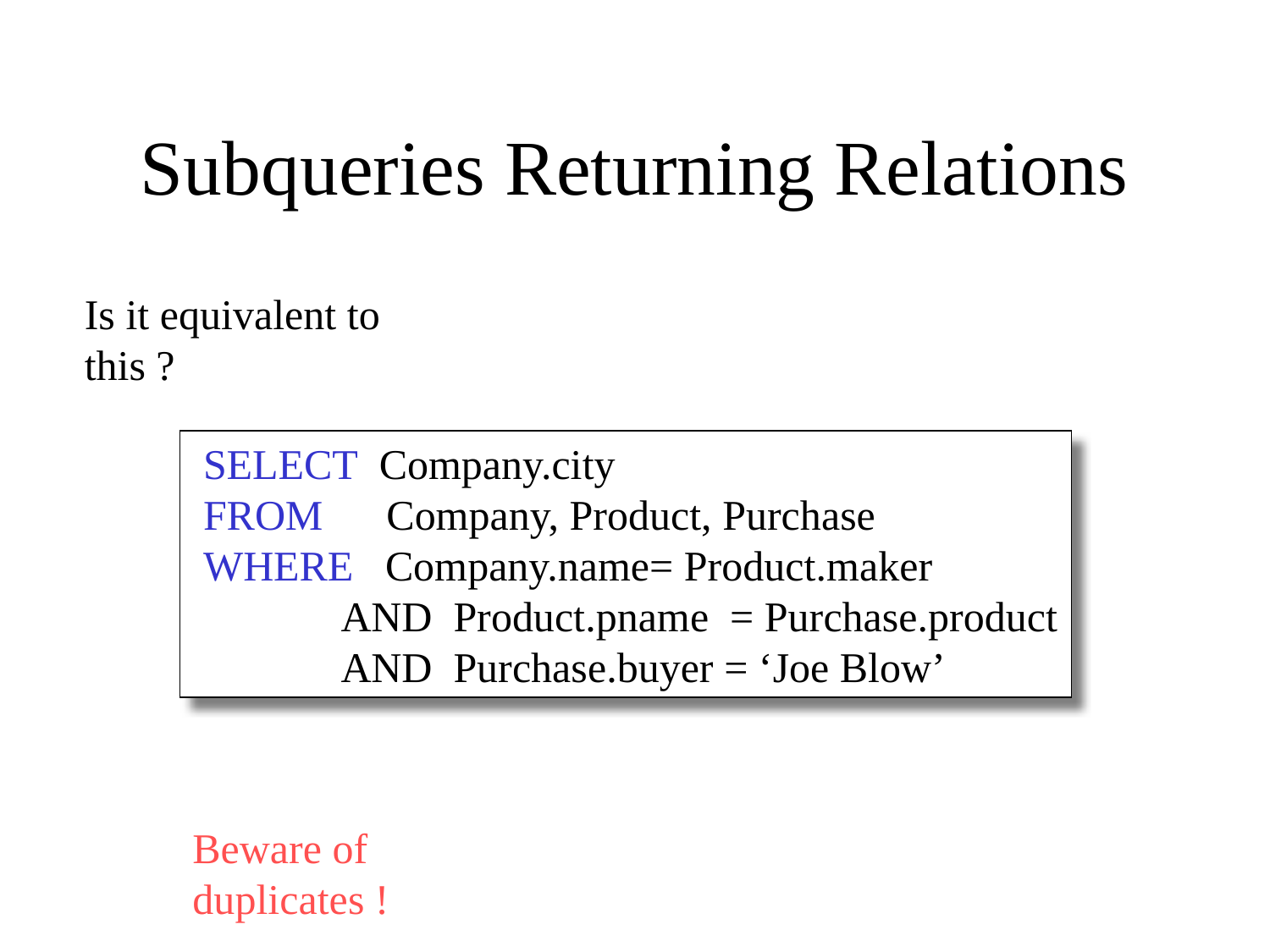

# Subqueries Returning Relations
Is it equivalent to this ?
 SELECT  Company.city
 FROM      Company, Product, Purchase
 WHERE   Company.name= Product.maker
              AND  Product.pname  = Purchase.product
              AND  Purchase.buyer = ‘Joe Blow’
Beware of duplicates !